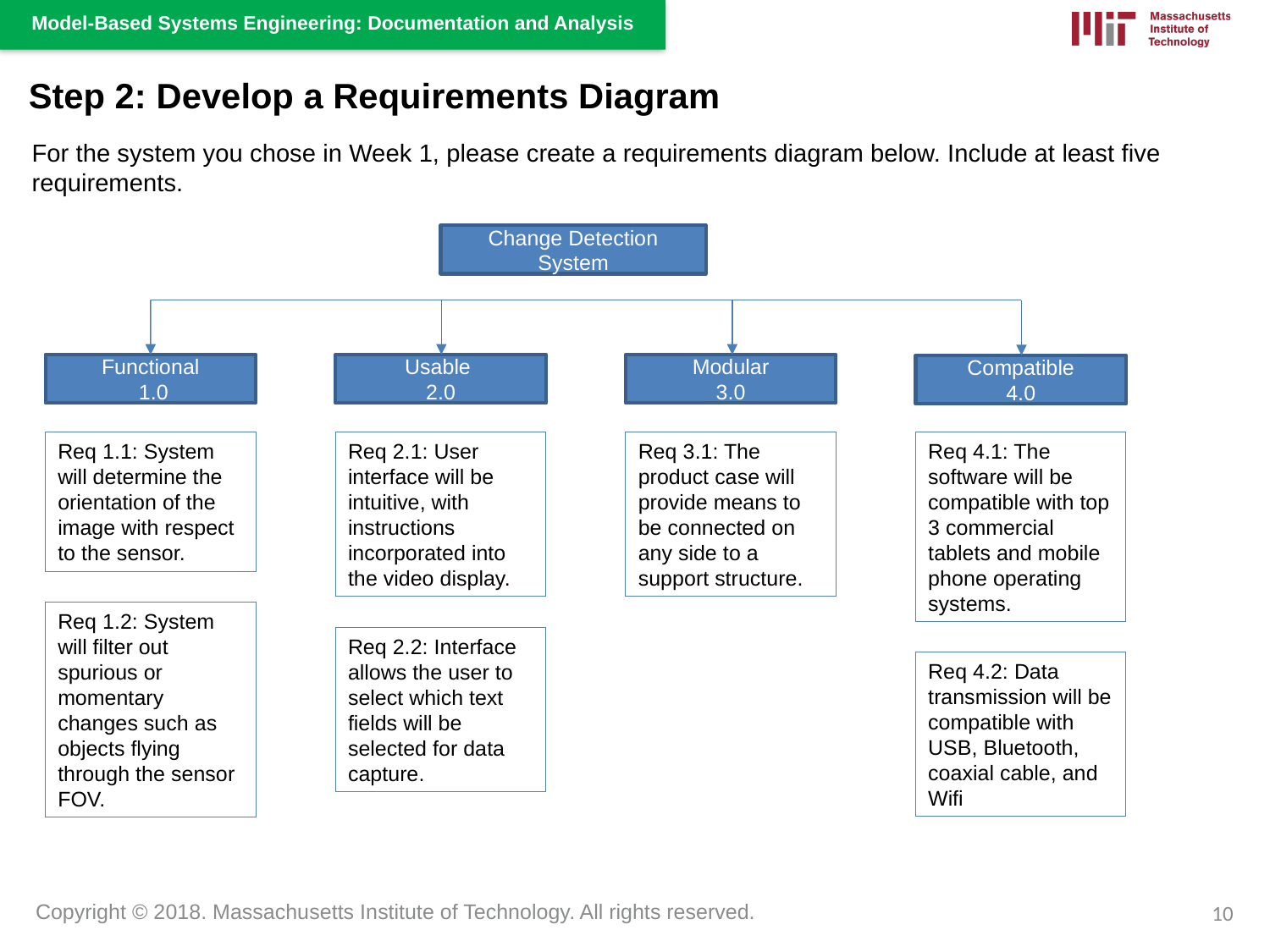

Step 2: Develop a Requirements Diagram
For the system you chose in Week 1, please create a requirements diagram below. Include at least five requirements.
Change Detection System
Functional
 1.0
Usable
2.0
Modular
3.0
Compatible
4.0
Req 4.1: The software will be compatible with top 3 commercial tablets and mobile phone operating systems.
Req 1.1: System will determine the orientation of the image with respect to the sensor.
Req 2.1: User interface will be intuitive, with instructions incorporated into the video display.
Req 3.1: The product case will provide means to be connected on any side to a support structure.
Req 1.2: System will filter out spurious or momentary changes such as objects flying through the sensor FOV.
Req 2.2: Interface allows the user to select which text fields will be selected for data capture.
Req 4.2: Data transmission will be compatible with USB, Bluetooth, coaxial cable, and Wifi
10